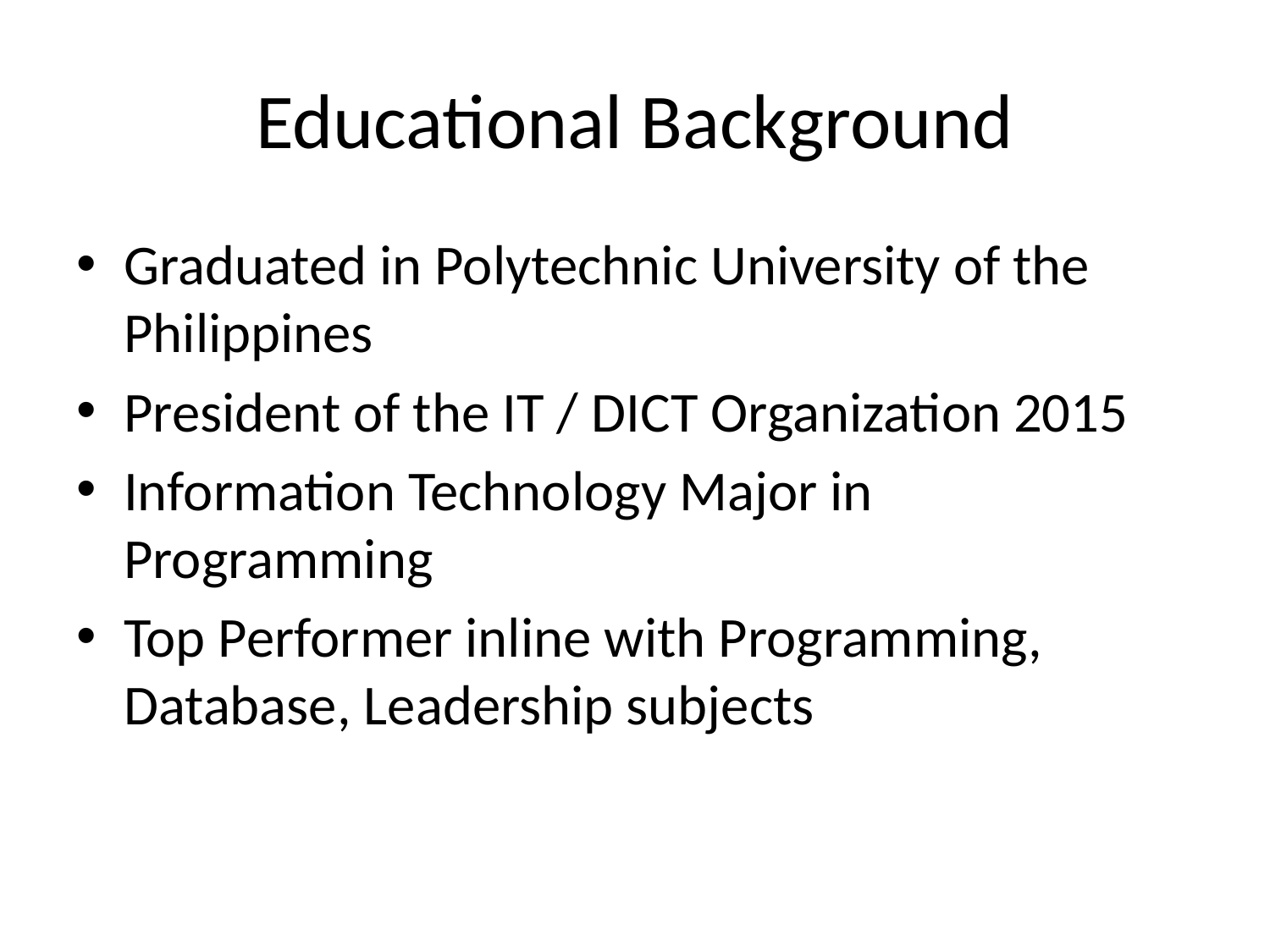

# Educational Background
Graduated in Polytechnic University of the Philippines
President of the IT / DICT Organization 2015
Information Technology Major in Programming
Top Performer inline with Programming, Database, Leadership subjects